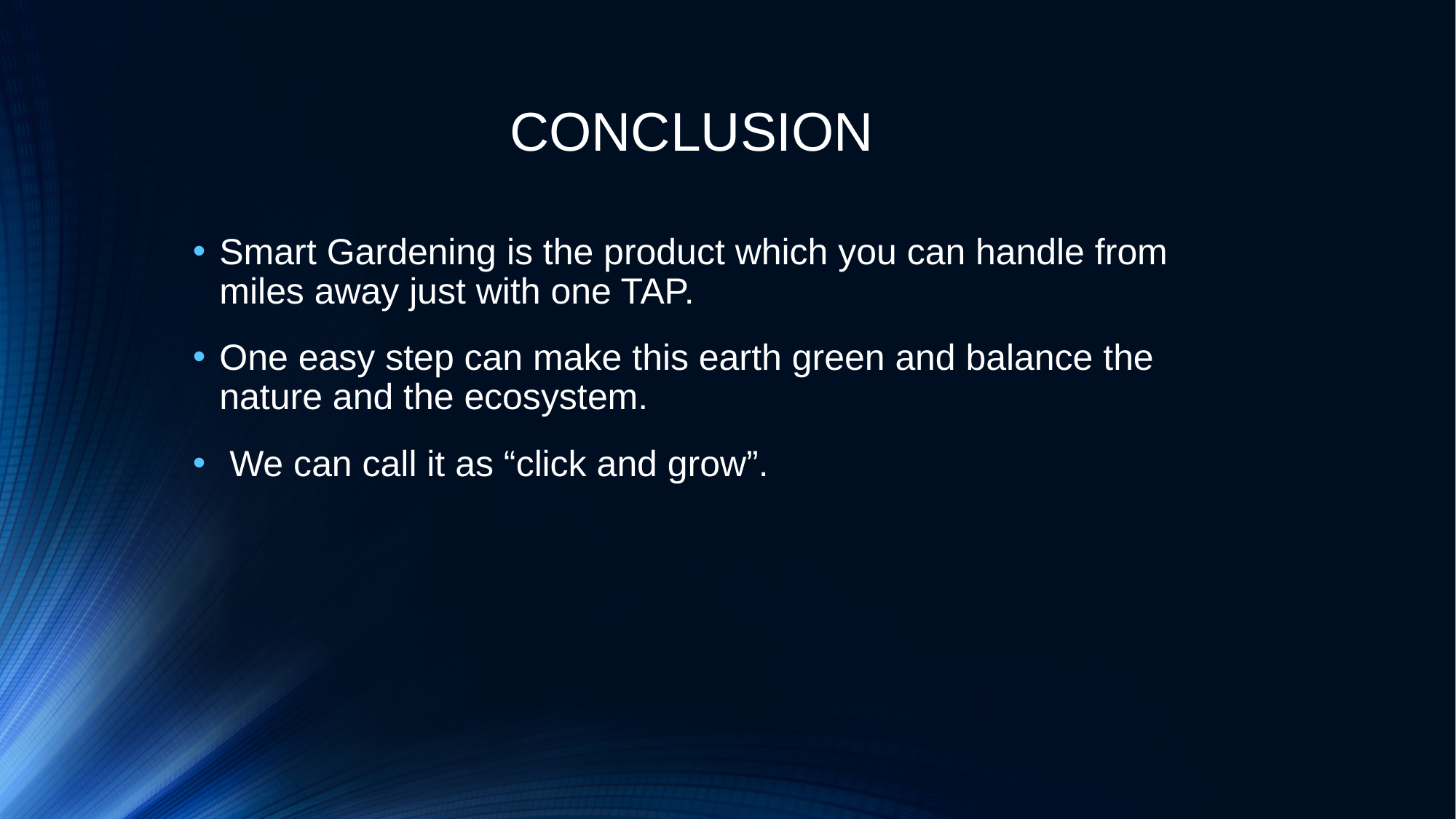

# CONCLUSION
Smart Gardening is the product which you can handle from miles away just with one TAP.
One easy step can make this earth green and balance the nature and the ecosystem.
 We can call it as “click and grow”.